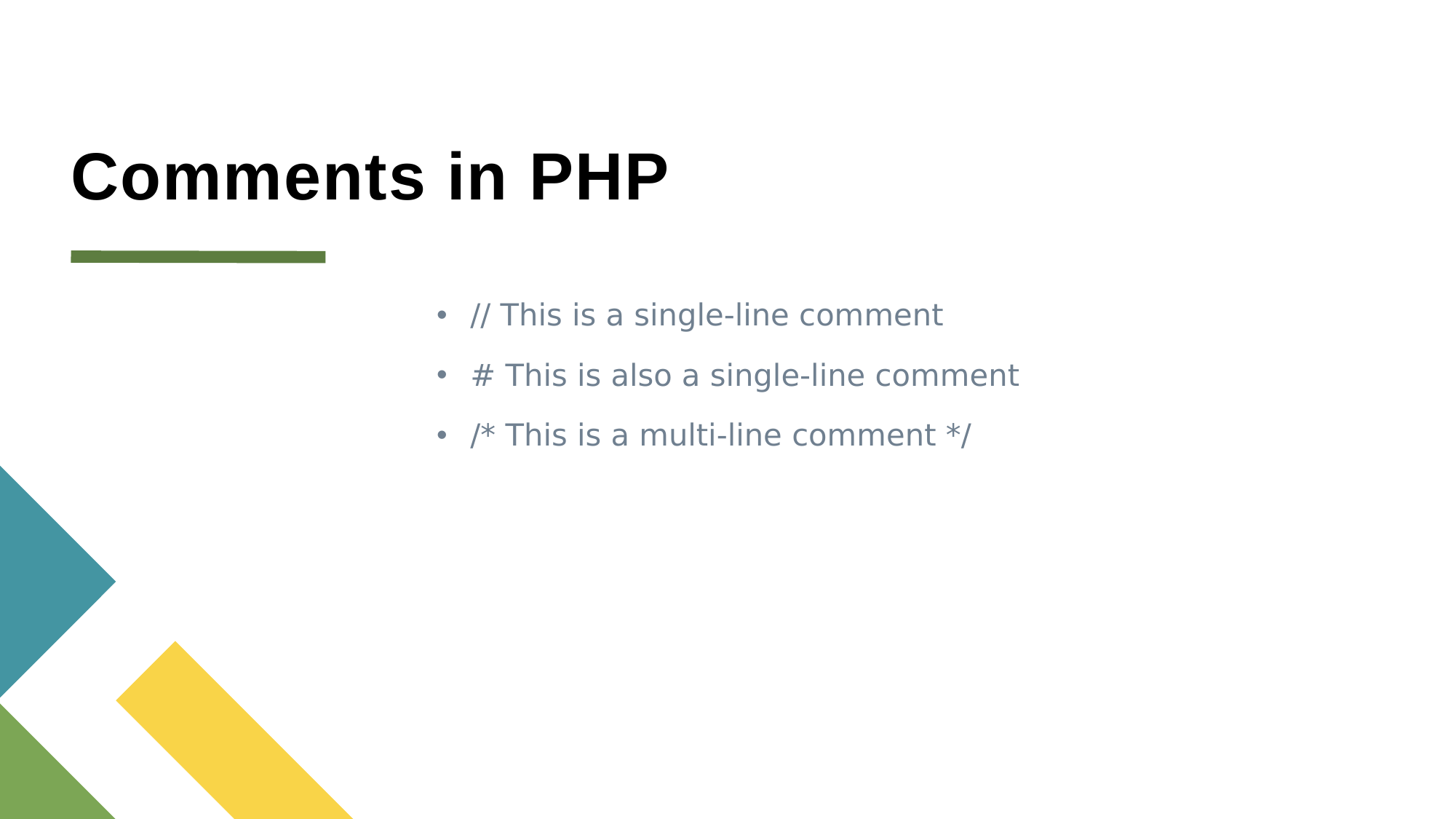

# Comments in PHP
// This is a single-line comment
# This is also a single-line comment
/* This is a multi-line comment */